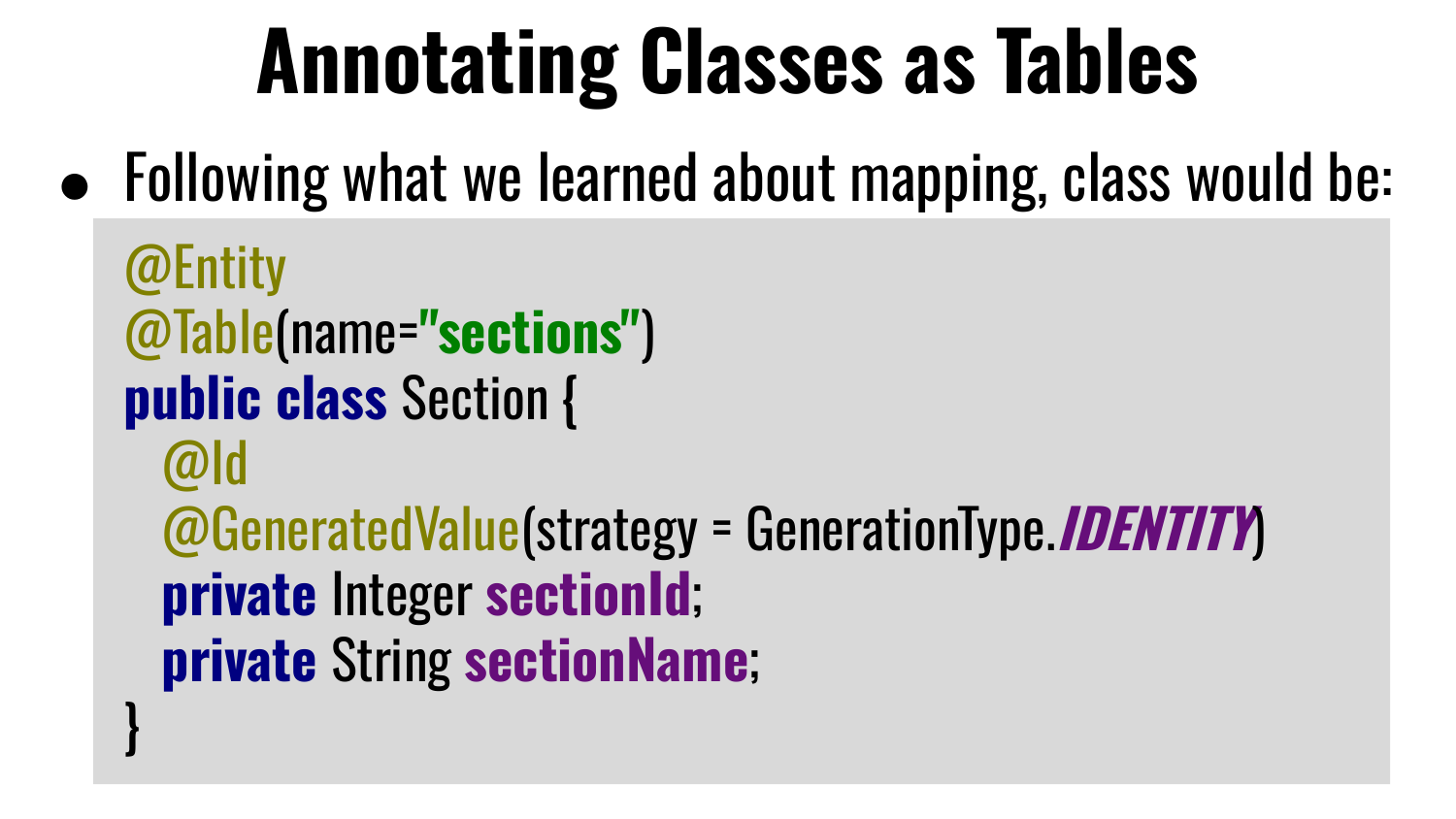

# Annotating Classes as Tables
Following what we learned about mapping, class would be:
@Entity
@Table(name="sections")
public class Section {
   @Id
   @GeneratedValue(strategy = GenerationType.IDENTITY)
   private Integer sectionId;
   private String sectionName;
}